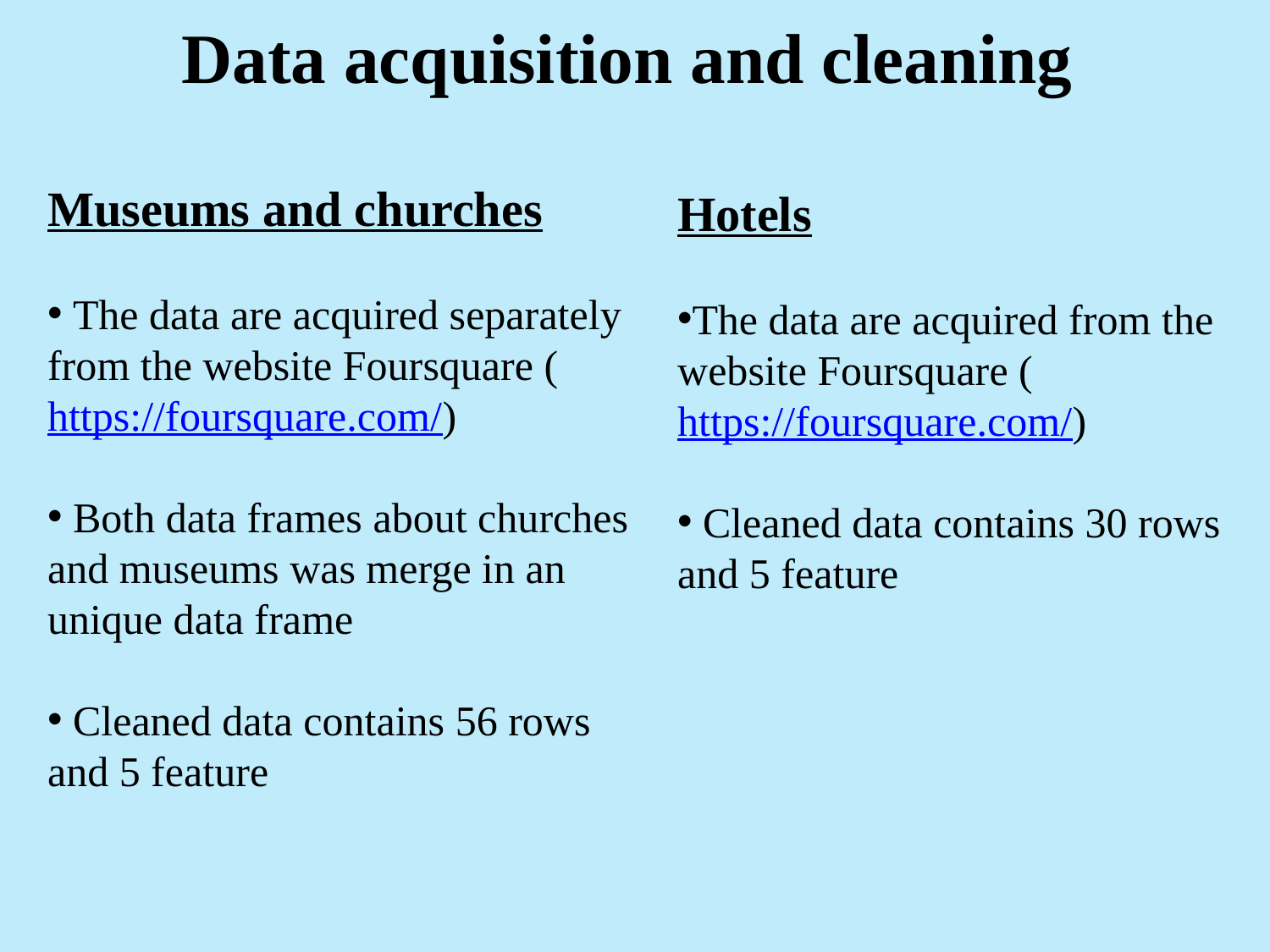

Data acquisition and cleaning

Museums and churches

 The data are acquired separately from the website Foursquare (https://foursquare.com/)

 Both data frames about churches and museums was merge in an unique data frame

 Cleaned data contains 56 rows and 5 feature

Hotels

The data are acquired from the website Foursquare (https://foursquare.com/)

 Cleaned data contains 30 rows and 5 feature